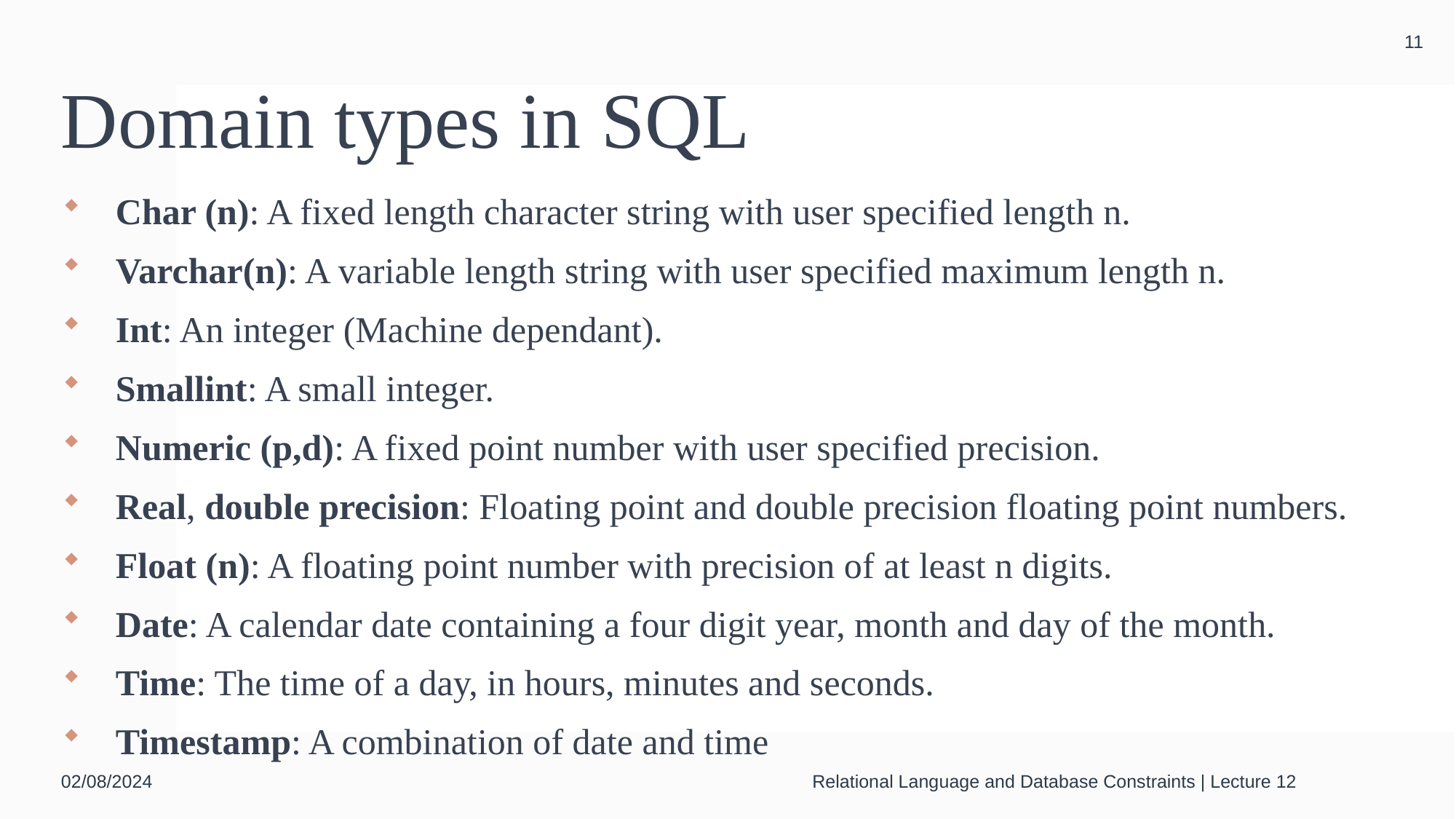

11
# Domain types in SQL
Char (n): A fixed length character string with user specified length n.
Varchar(n): A variable length string with user specified maximum length n.
Int: An integer (Machine dependant).
Smallint: A small integer.
Numeric (p,d): A fixed point number with user specified precision.
Real, double precision: Floating point and double precision floating point numbers.
Float (n): A floating point number with precision of at least n digits.
Date: A calendar date containing a four digit year, month and day of the month.
Time: The time of a day, in hours, minutes and seconds.
Timestamp: A combination of date and time
02/08/2024
Relational Language and Database Constraints | Lecture 12